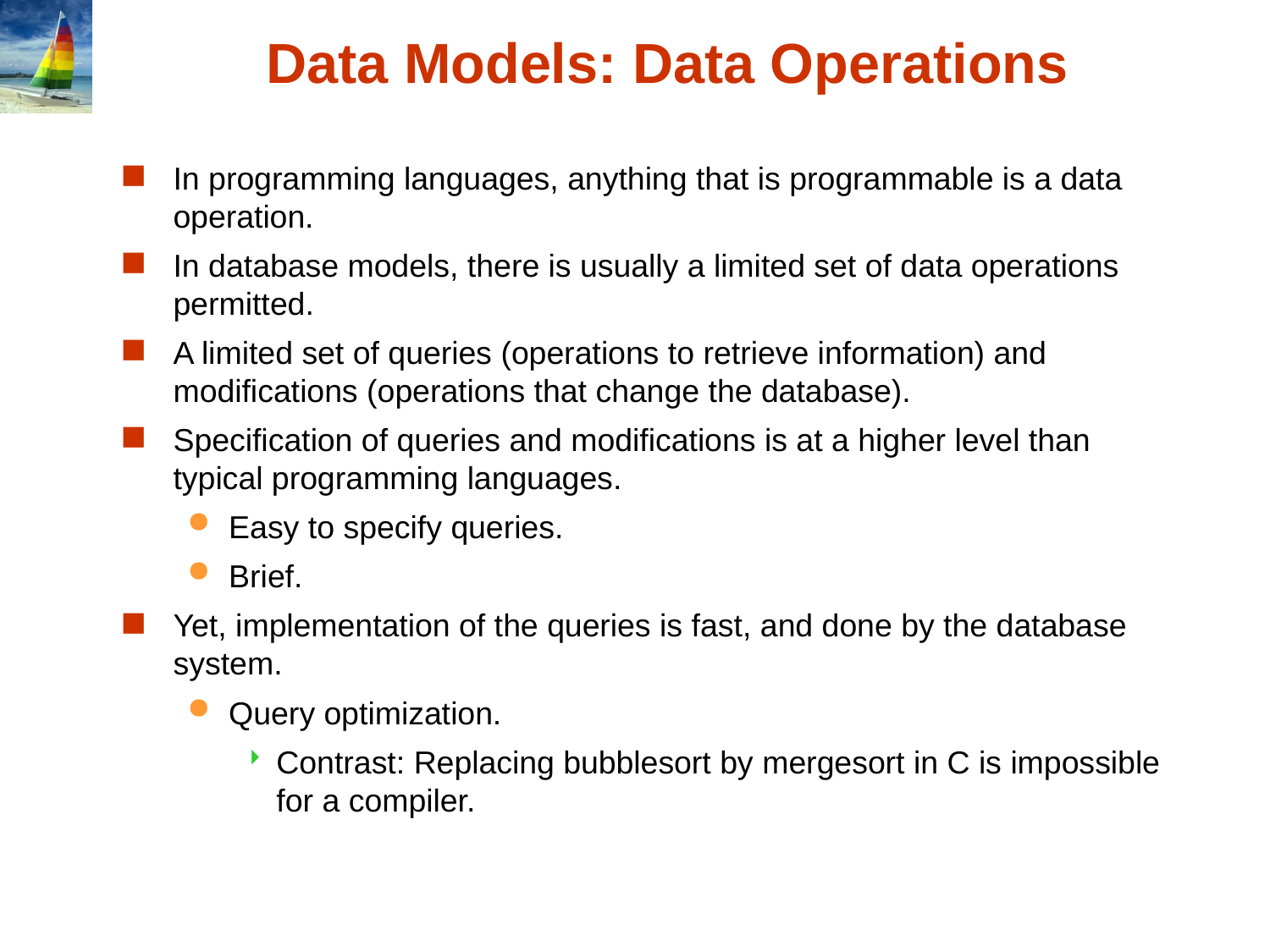

# Data Models: Data Operations
In programming languages, anything that is programmable is a data operation.
In database models, there is usually a limited set of data operations permitted.
A limited set of queries (operations to retrieve information) and modifications (operations that change the database).
Specification of queries and modifications is at a higher level than typical programming languages.
Easy to specify queries.
Brief.
Yet, implementation of the queries is fast, and done by the database system.
Query optimization.
Contrast: Replacing bubblesort by mergesort in C is impossible for a compiler.